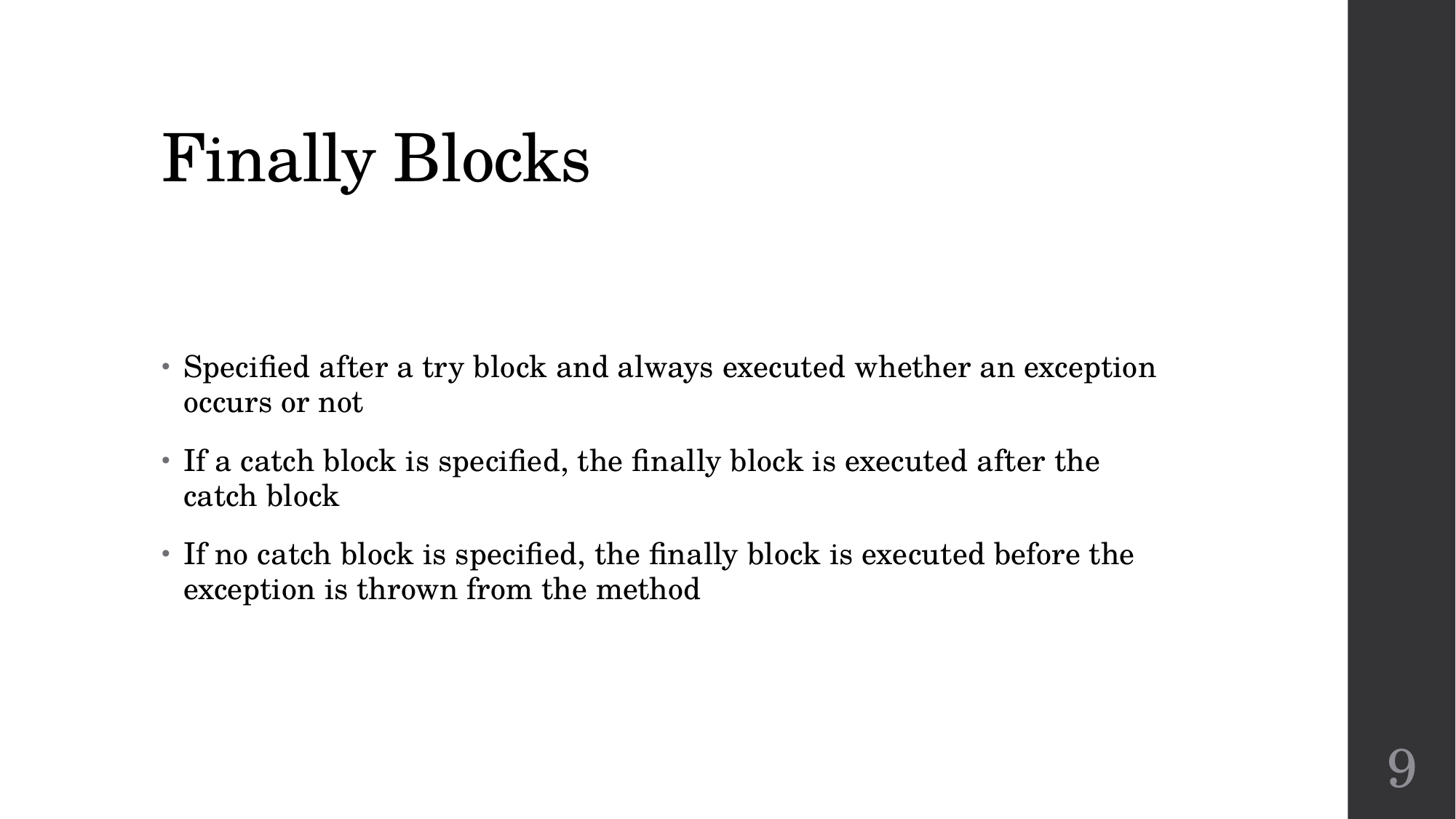

# Finally Blocks
Specified after a try block and always executed whether an exception occurs or not
If a catch block is specified, the finally block is executed after the catch block
If no catch block is specified, the finally block is executed before the exception is thrown from the method
9